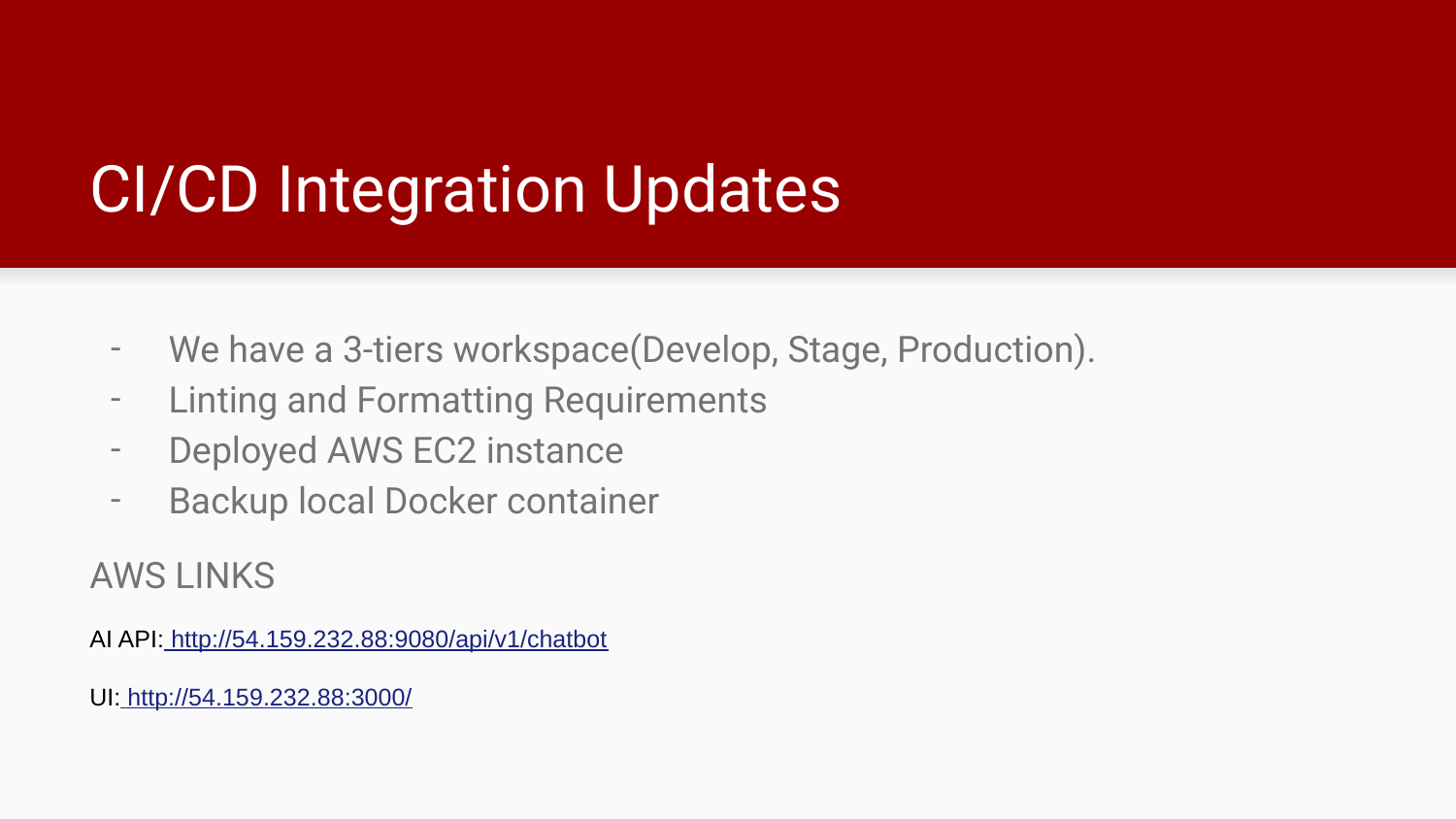

# CI/CD Integration Updates
We have a 3-tiers workspace(Develop, Stage, Production).
Linting and Formatting Requirements
Deployed AWS EC2 instance
Backup local Docker container
AWS LINKS
AI API: http://54.159.232.88:9080/api/v1/chatbot
UI: http://54.159.232.88:3000/